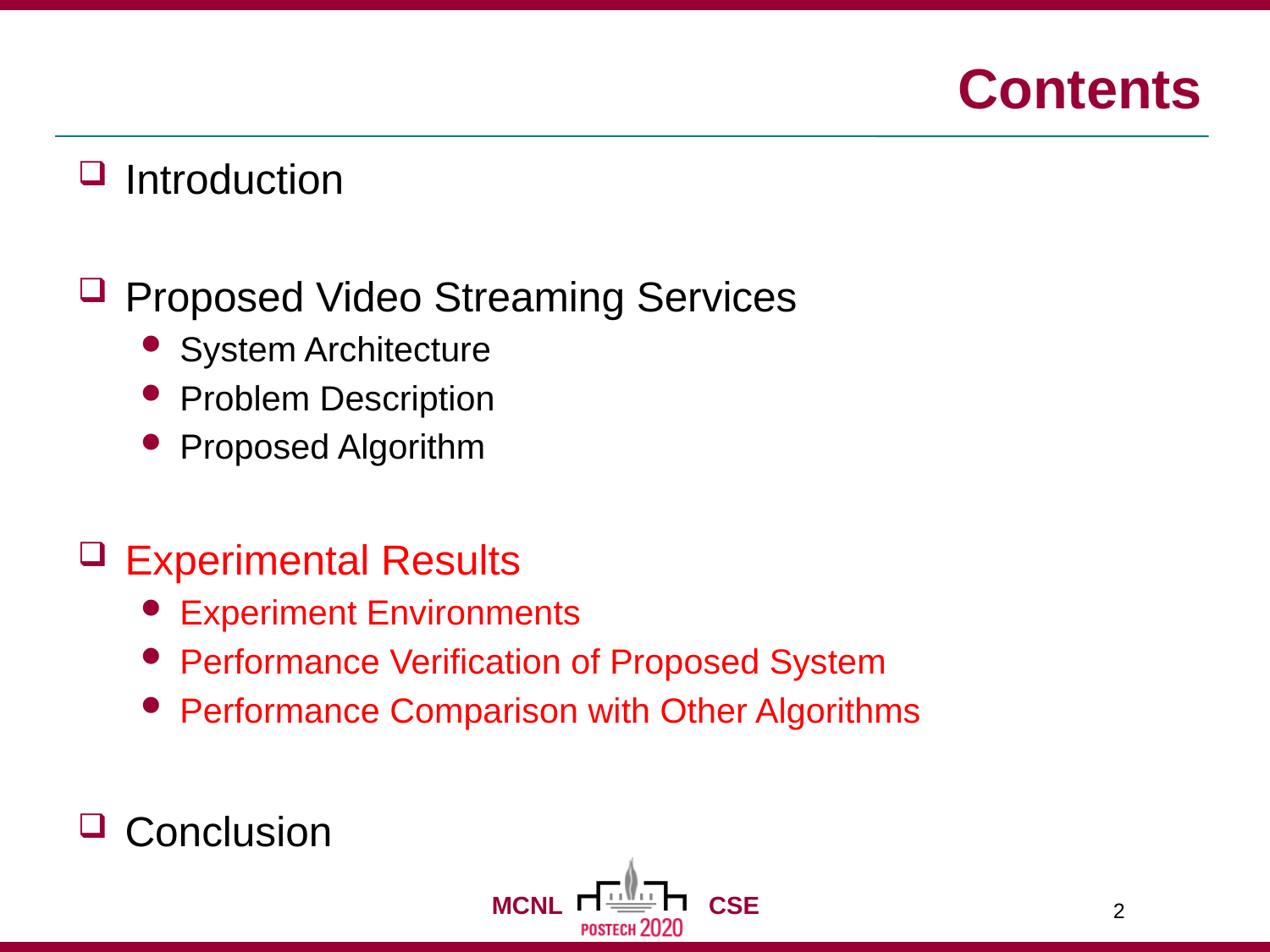

# Contents
Introduction

Proposed Video Streaming Services
System Architecture
Problem Description
Proposed Algorithm

Experimental Results
Experiment Environments
Performance Verification of Proposed System
Performance Comparison with Other Algorithms

Conclusion
2